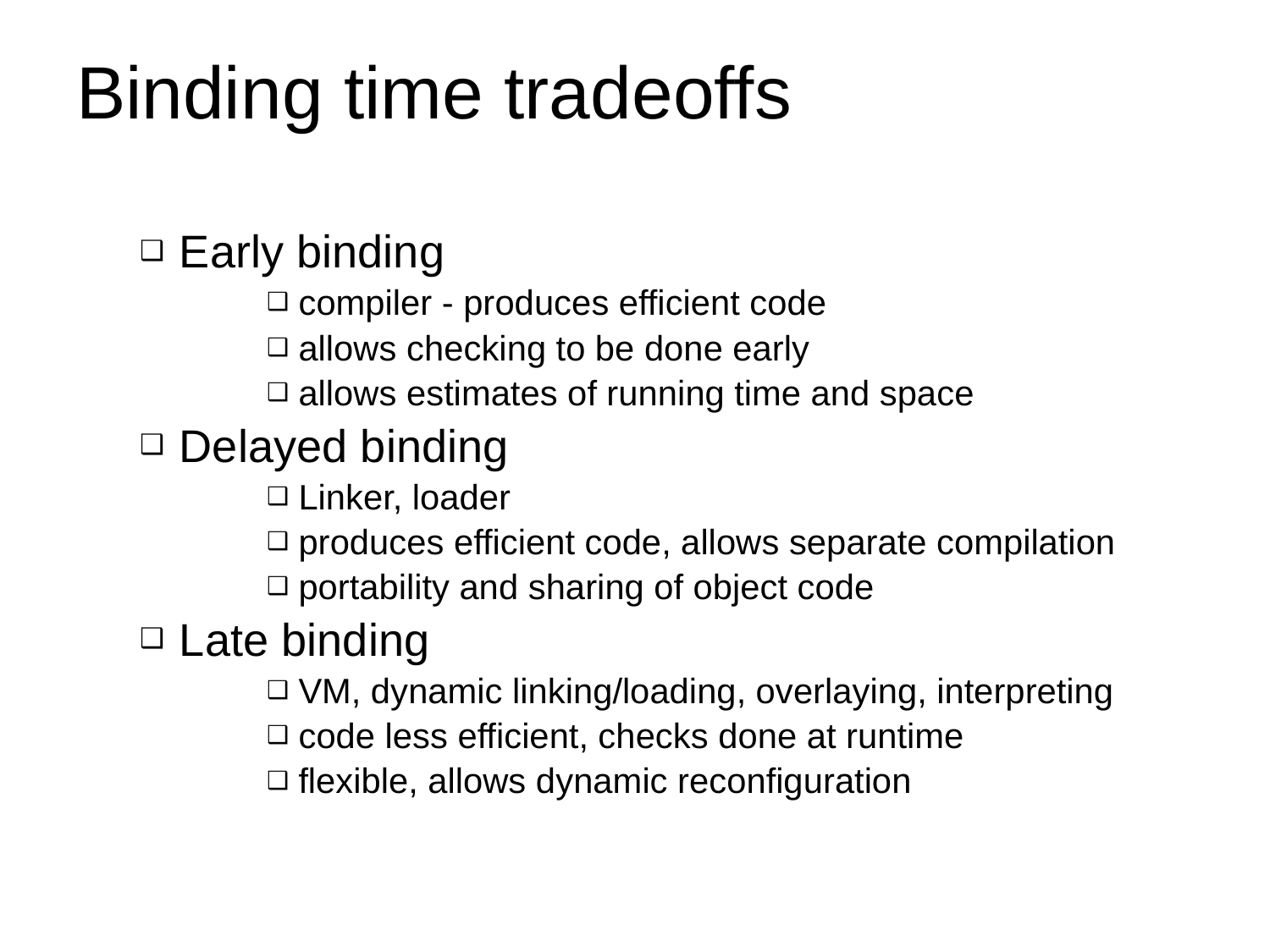

# Binding time tradeoffs
Early binding
compiler - produces efficient code
allows checking to be done early
allows estimates of running time and space
Delayed binding
Linker, loader
produces efficient code, allows separate compilation
portability and sharing of object code
Late binding
VM, dynamic linking/loading, overlaying, interpreting
code less efficient, checks done at runtime
flexible, allows dynamic reconfiguration